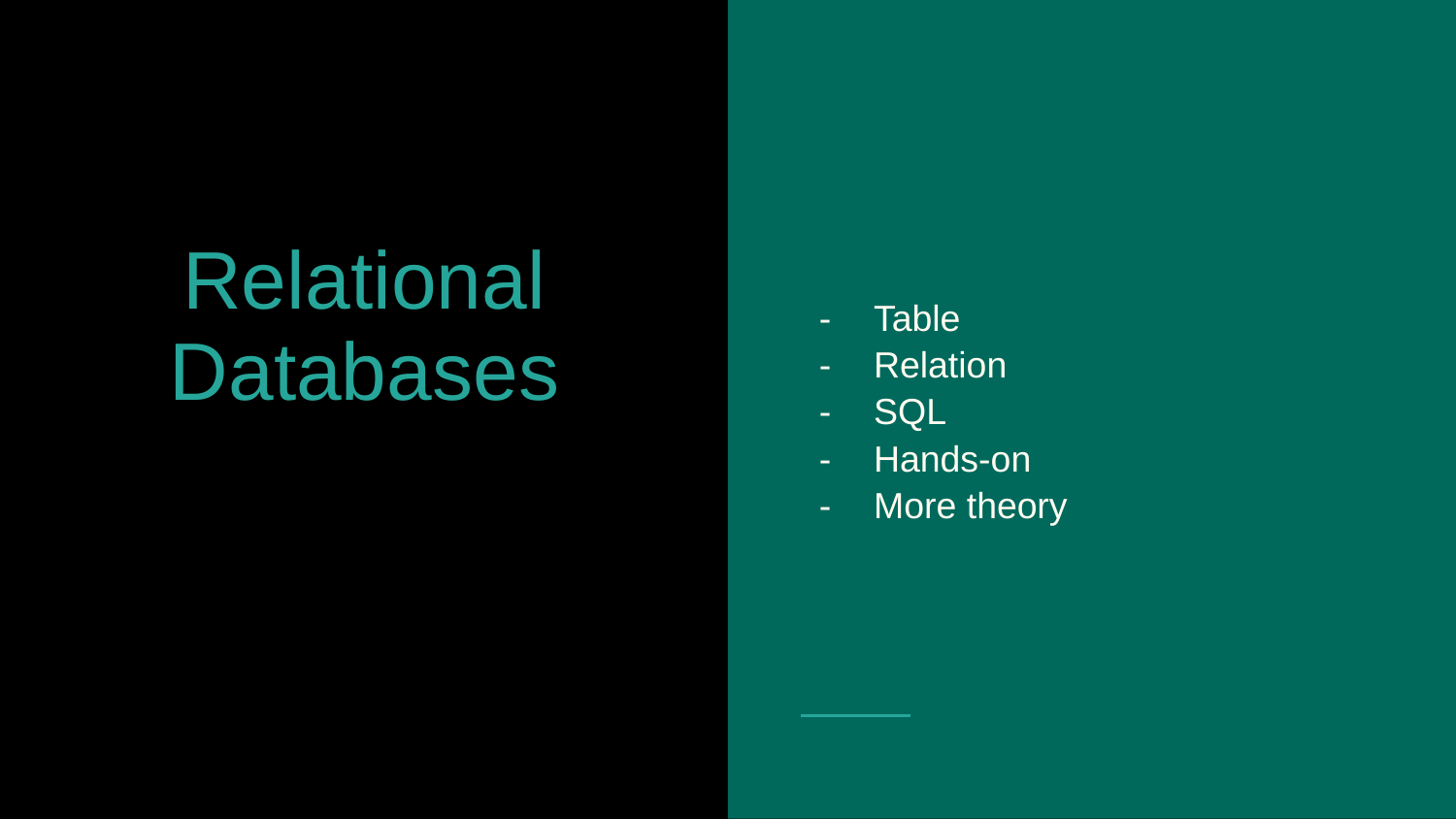

Table
Relation
SQL
Hands-on
More theory
# Relational Databases